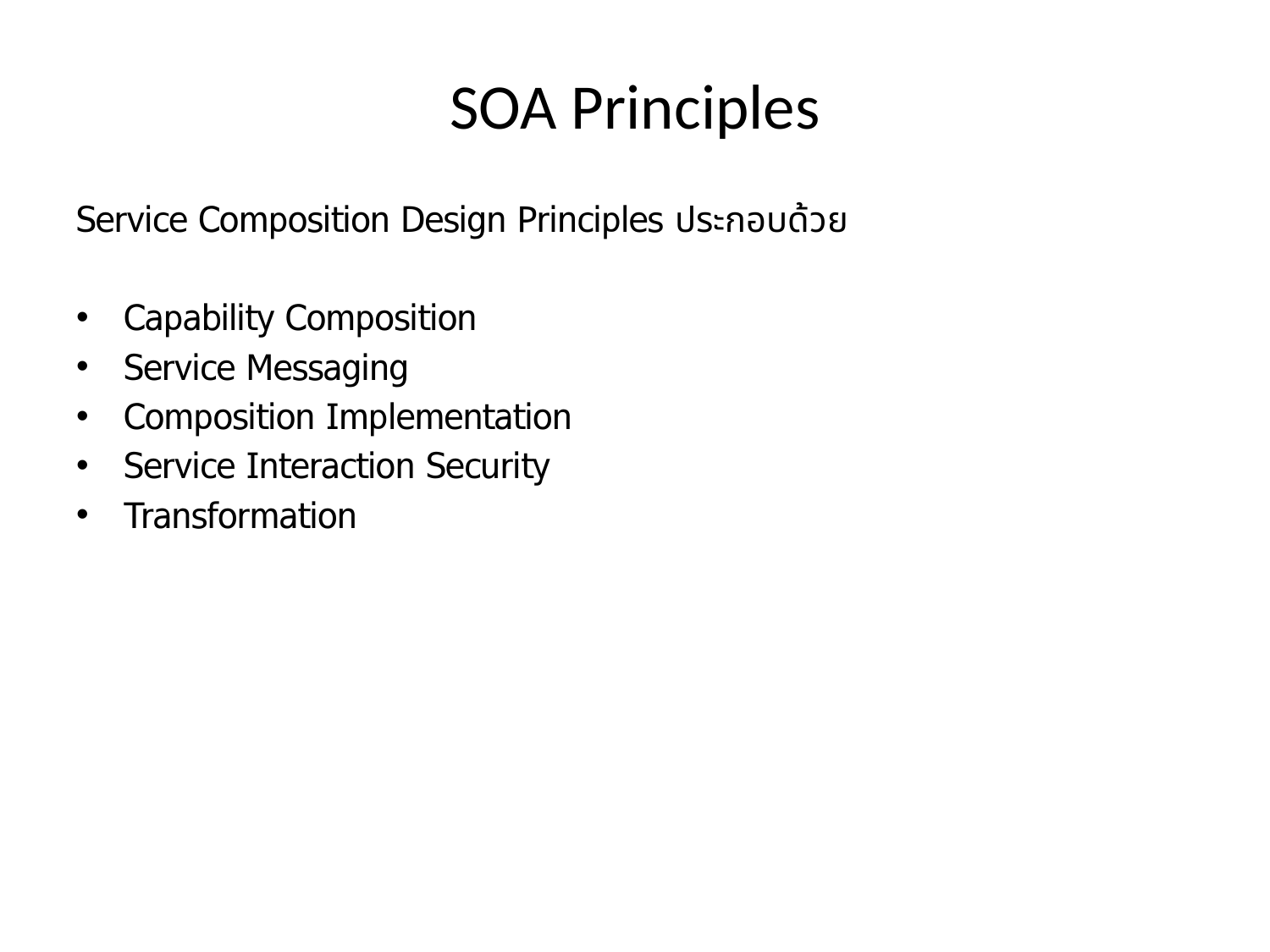

# SOA Principles
Service Composition Design Principles ประกอบด้วย

Capability Composition
Service Messaging
Composition Implementation
Service Interaction Security
Transformation